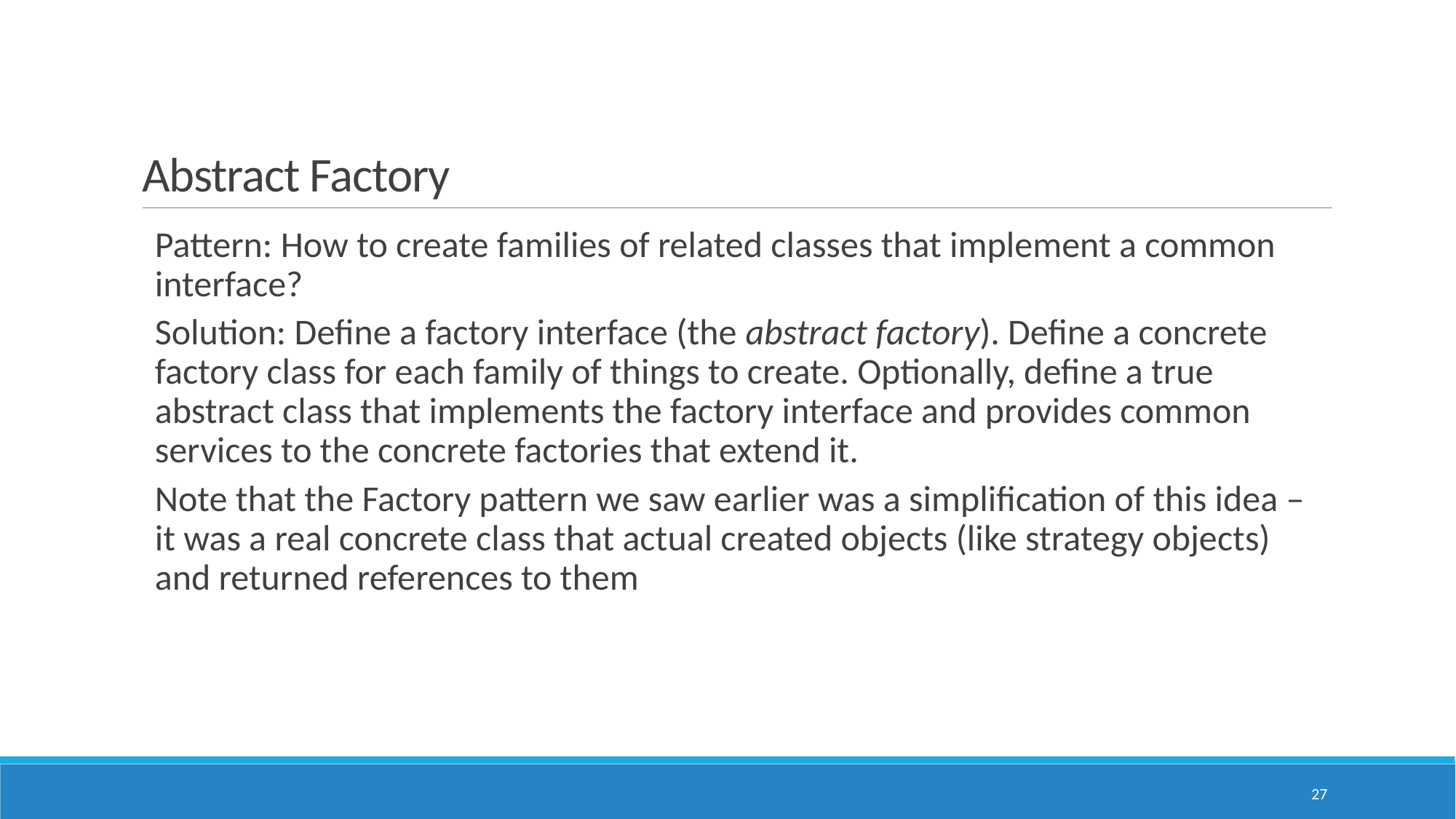

# Abstract Factory
Pattern: How to create families of related classes that implement a common interface?
Solution: Define a factory interface (the abstract factory). Define a concrete factory class for each family of things to create. Optionally, define a true abstract class that implements the factory interface and provides common services to the concrete factories that extend it.
Note that the Factory pattern we saw earlier was a simplification of this idea – it was a real concrete class that actual created objects (like strategy objects) and returned references to them
27